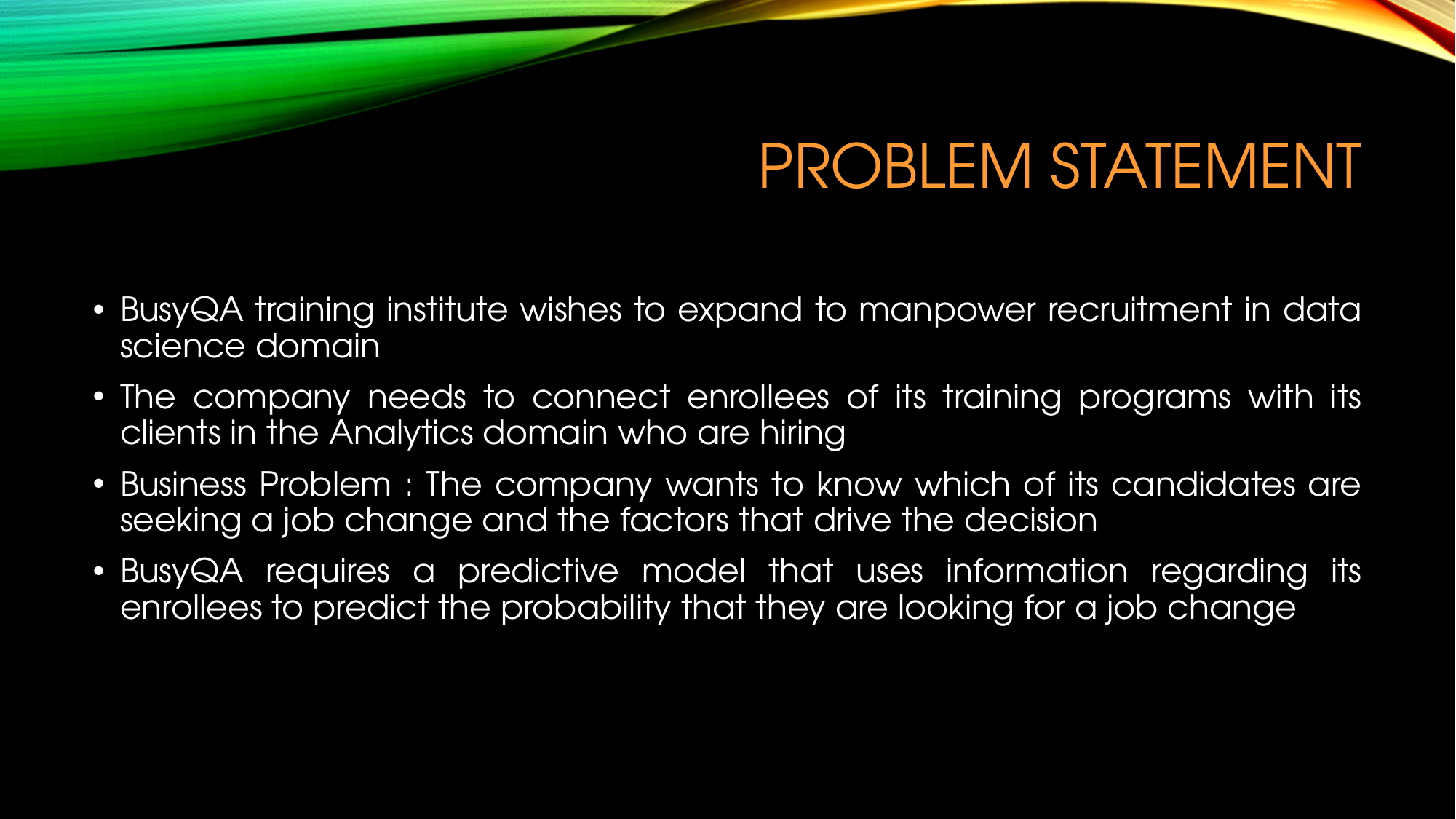

# PROBLEM STATEMENT
BusyQA training institute wishes to expand to manpower recruitment in data science domain
The company needs to connect enrollees of its training programs with its clients in the Analytics domain who are hiring
Business Problem : The company wants to know which of its candidates are seeking a job change and the factors that drive the decision
BusyQA requires a predictive model that uses information regarding its enrollees to predict the probability that they are looking for a job change